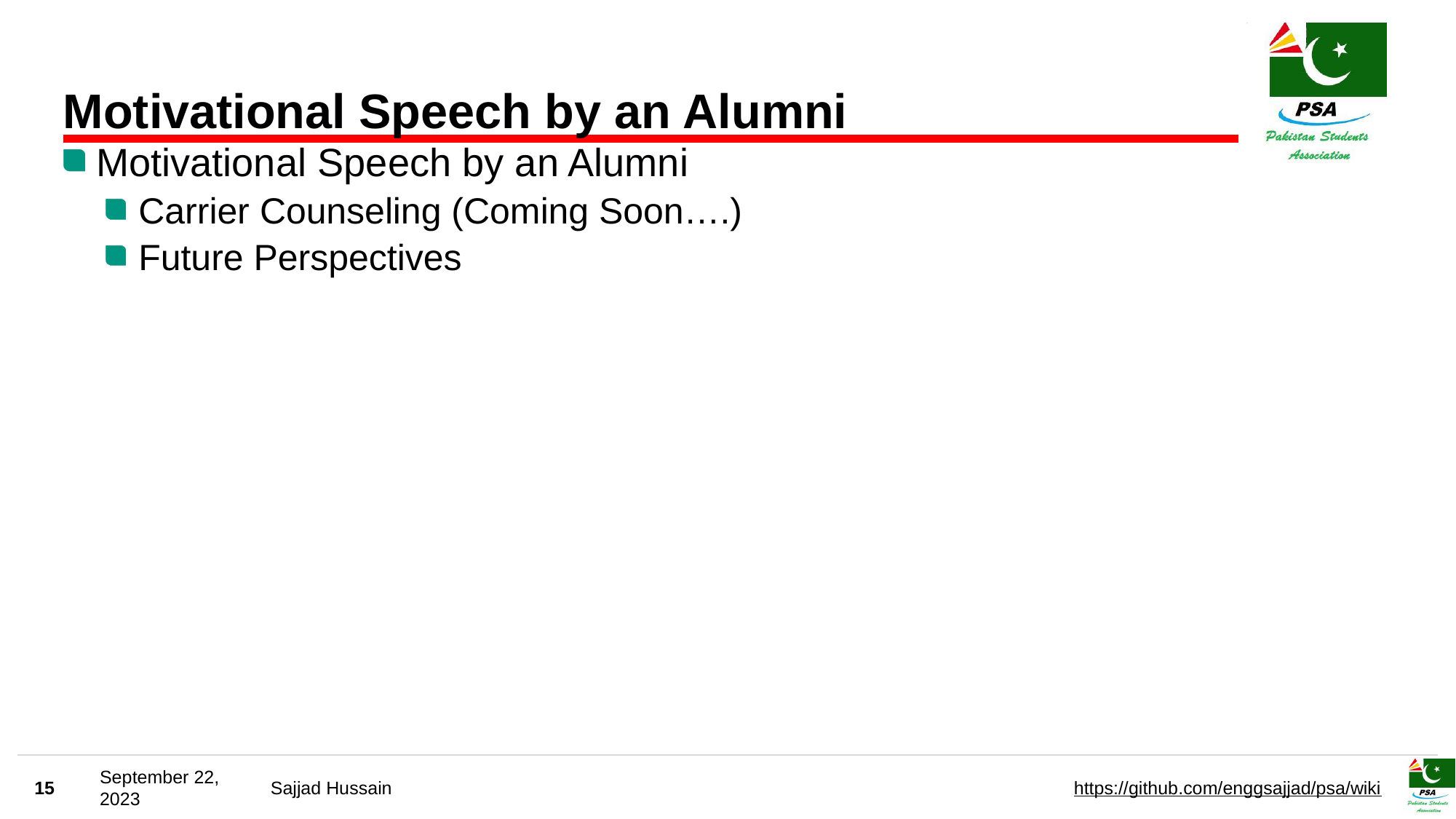

# Motivational Speech by an Alumni
Motivational Speech by an Alumni
Carrier Counseling (Coming Soon….)
Future Perspectives
15
September 22, 2023